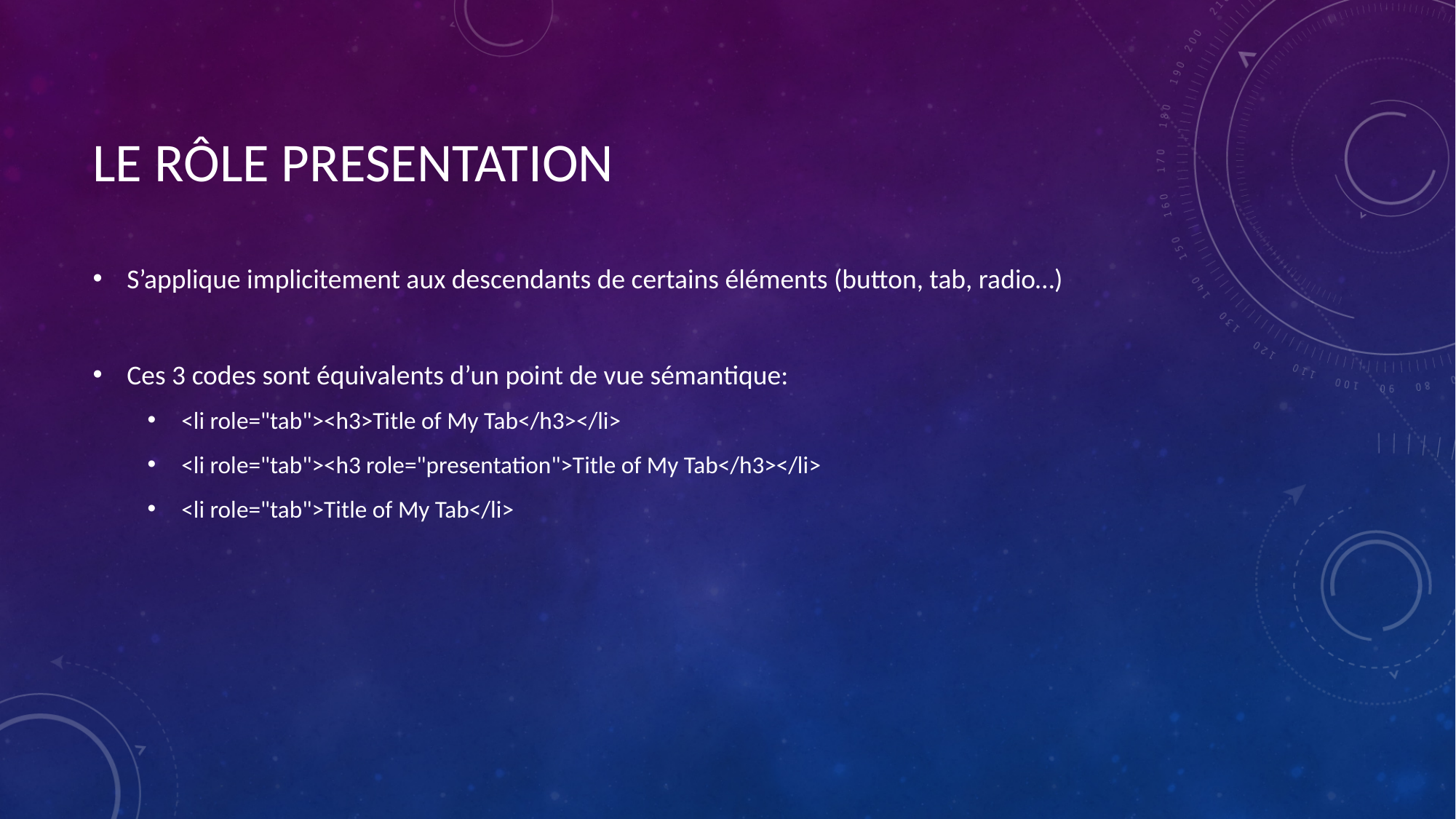

# Le rôle presentation
S’applique implicitement aux descendants de certains éléments (button, tab, radio…)

Ces 3 codes sont équivalents d’un point de vue sémantique:
<li role="tab"><h3>Title of My Tab</h3></li>
<li role="tab"><h3 role="presentation">Title of My Tab</h3></li>
<li role="tab">Title of My Tab</li>